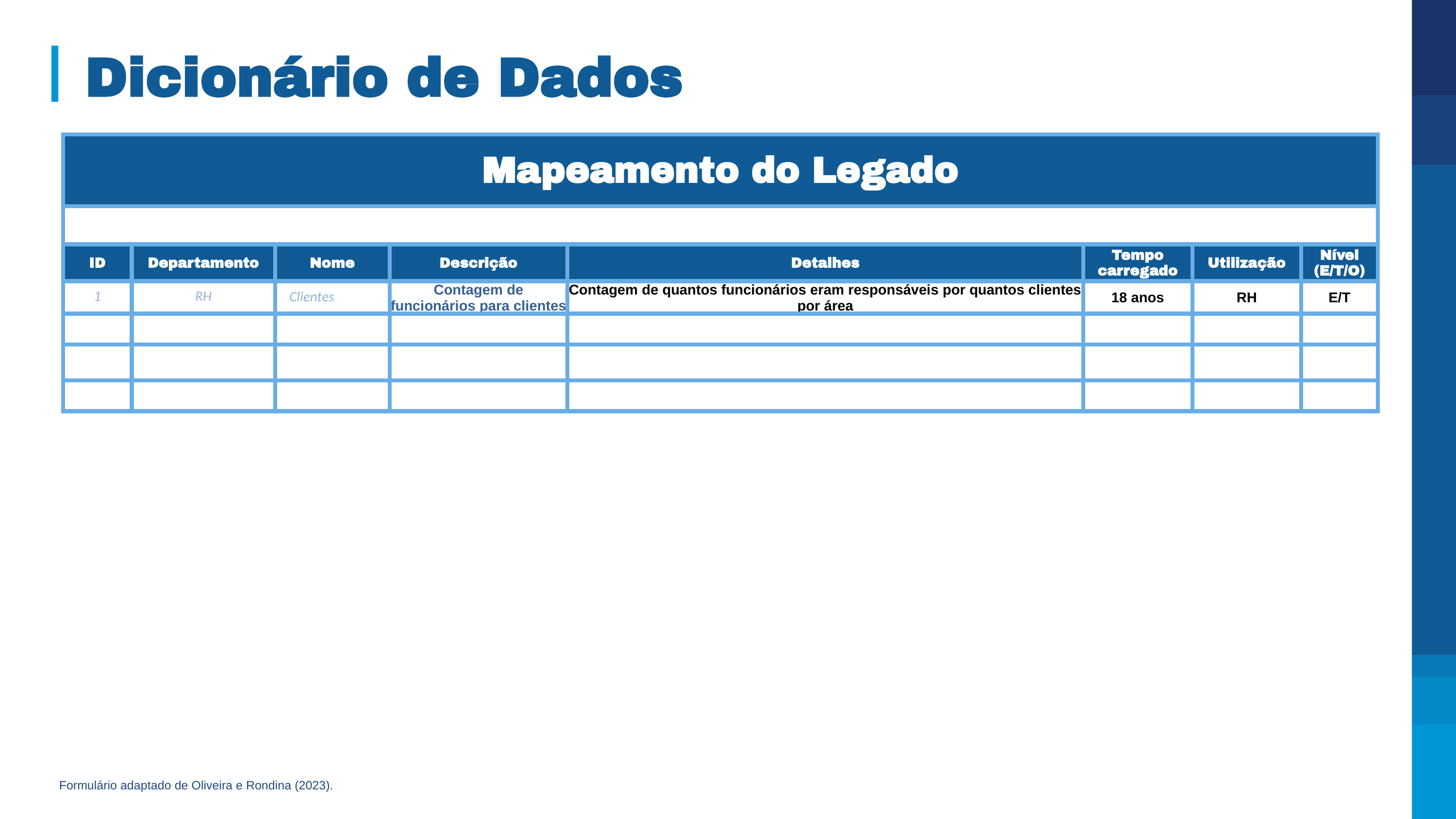

Dicionário de Dados
| Mapeamento do Legado | 6d | 6d | A | 6d | A | 6d |  |
| --- | --- | --- | --- | --- | --- | --- | --- |
|  |  |  |  |  |  |  |  |
| ID | Departamento | Nome | Descrição | Detalhes | Tempo carregado | Utilização | Nível (E/T/O) |
| 1 | RH | Clientes | Contagem de funcionários para clientes | Contagem de quantos funcionários eram responsáveis por quantos clientes por área | 18 anos | RH | E/T |
|  |  |  |  |  |  |  |  |
|  |  |  |  |  |  |  |  |
|  |  |  |  |  |  |  |  |
Formulário adaptado de Oliveira e Rondina (2023).